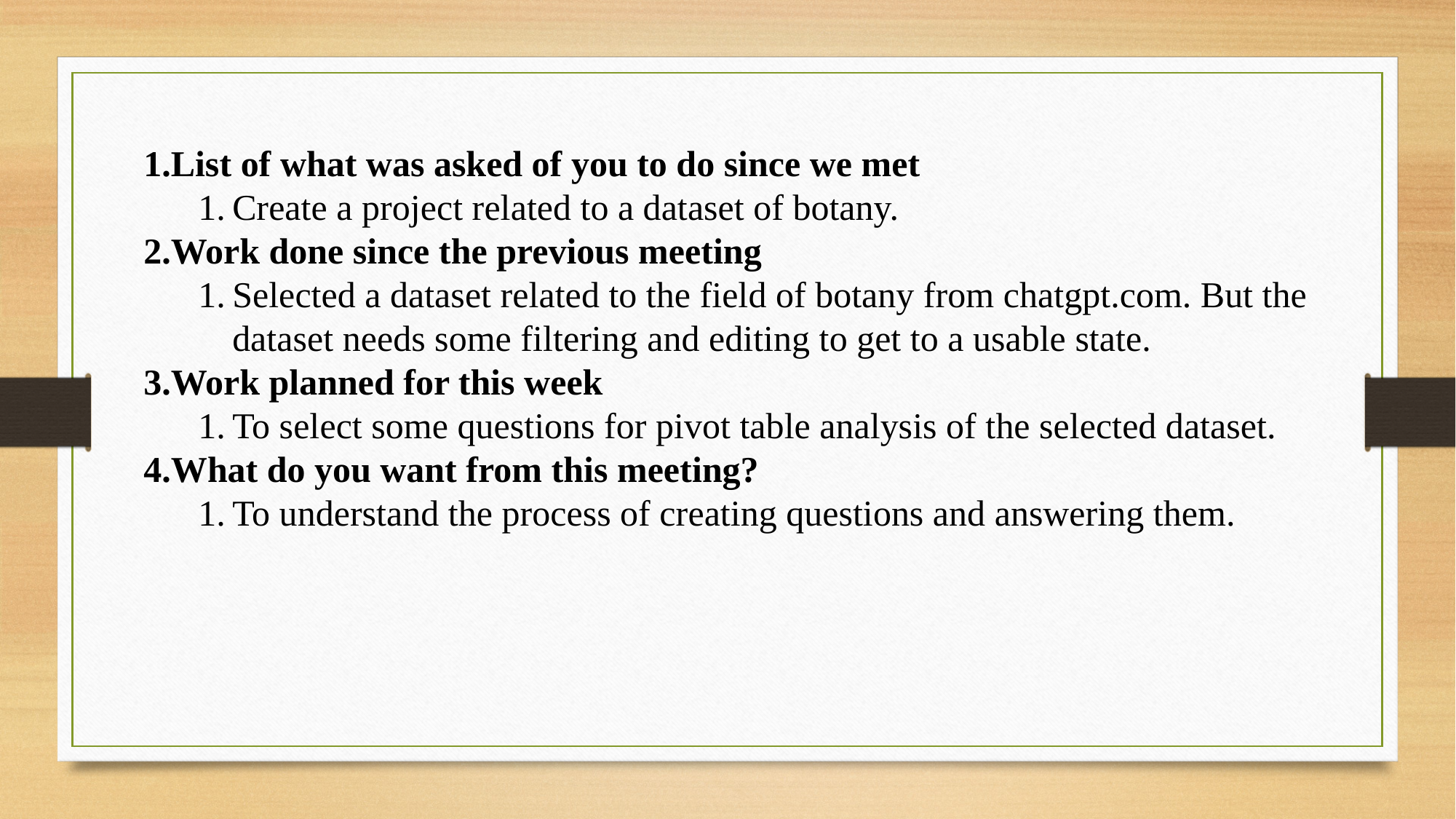

List of what was asked of you to do since we met
Create a project related to a dataset of botany.
Work done since the previous meeting
Selected a dataset related to the field of botany from chatgpt.com. But the dataset needs some filtering and editing to get to a usable state.
Work planned for this week
To select some questions for pivot table analysis of the selected dataset.
What do you want from this meeting?
To understand the process of creating questions and answering them.